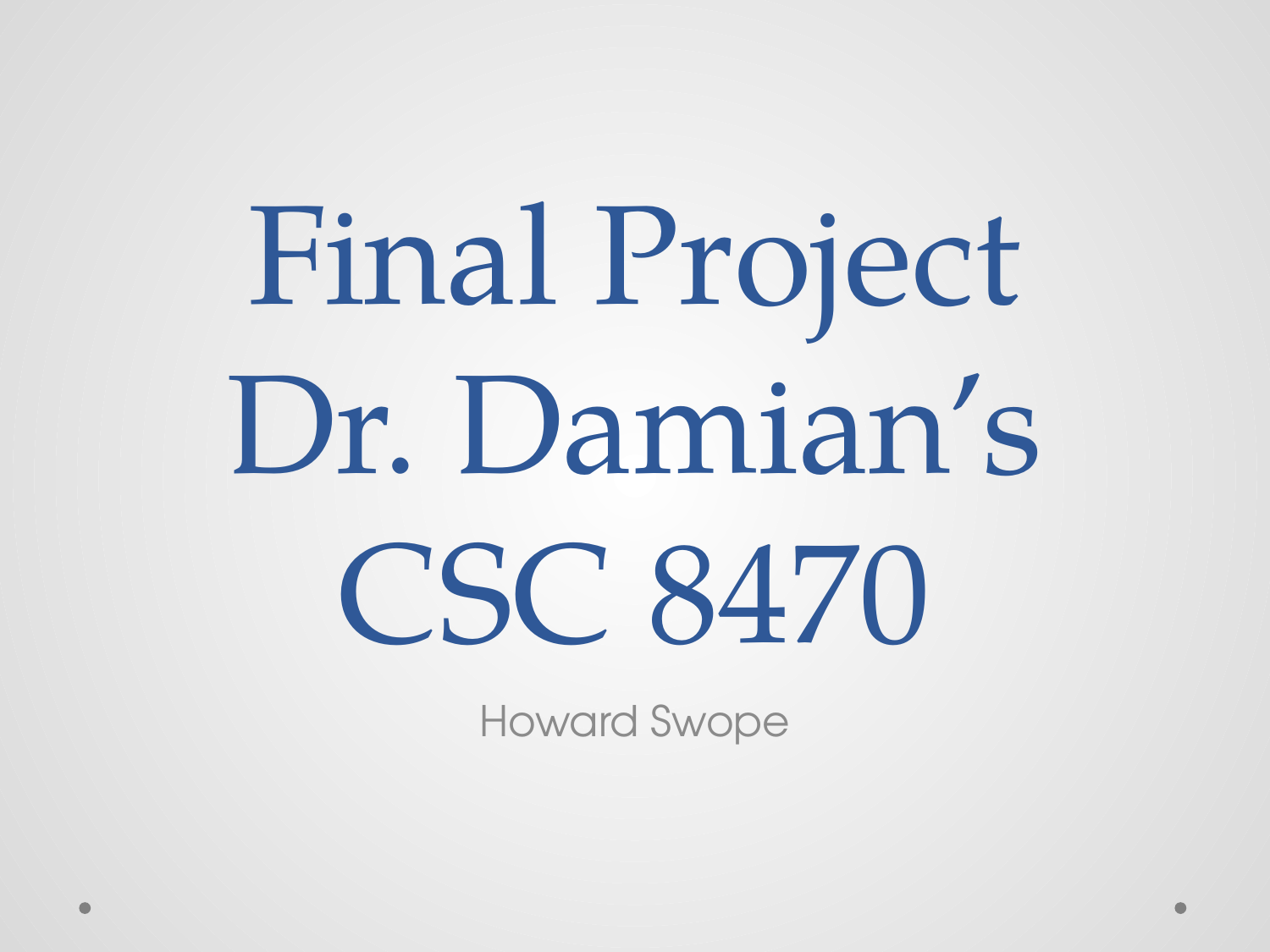

# Final Project Dr. Damian’s CSC 8470
Howard Swope